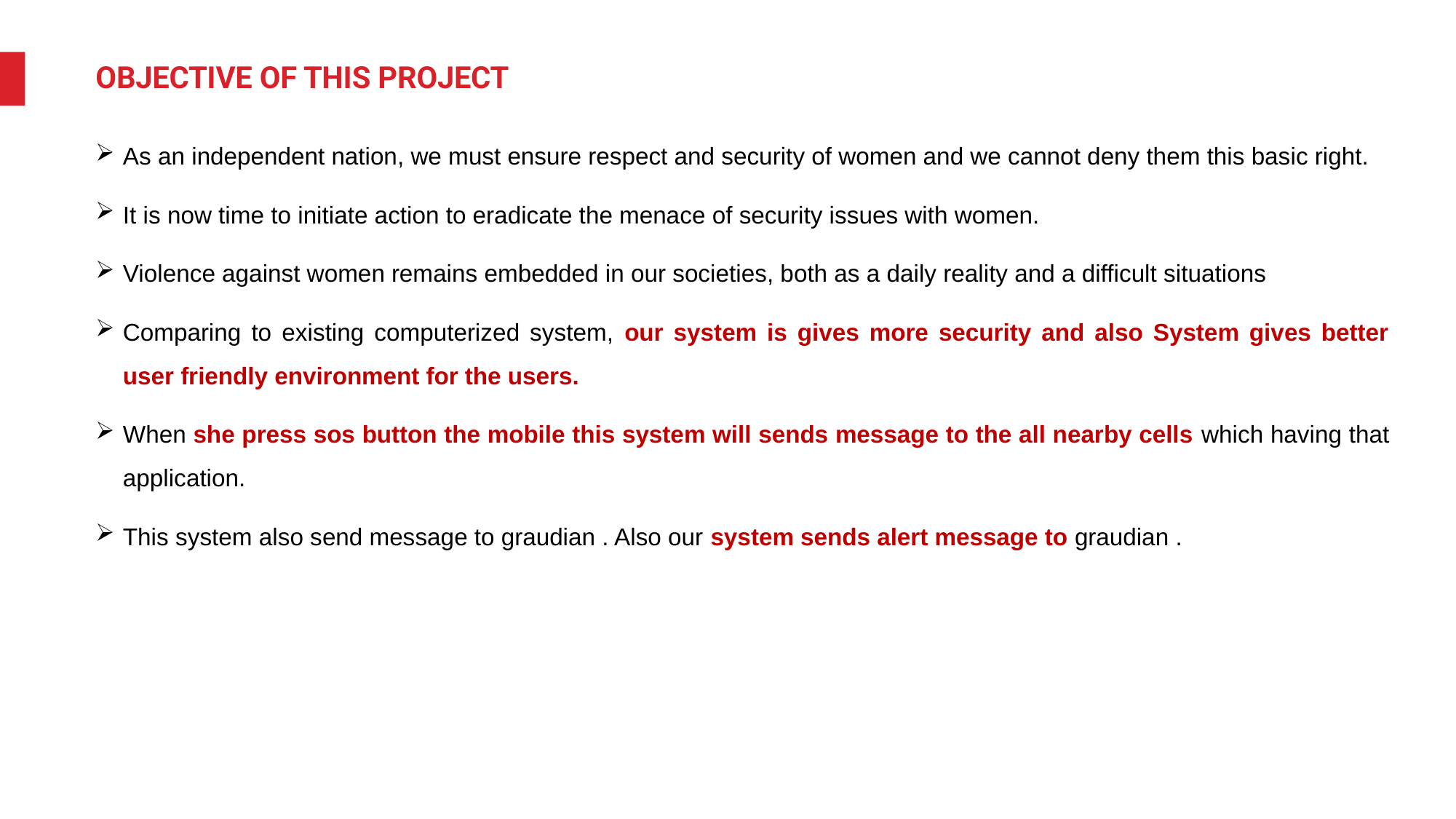

# OBJECTIVE OF THIS PROJECT

As an independent nation, we must ensure respect and security of women and we cannot deny them this basic right.
It is now time to initiate action to eradicate the menace of security issues with women.
Violence against women remains embedded in our societies, both as a daily reality and a difficult situations
Comparing to existing computerized system, our system is gives more security and also System gives better user friendly environment for the users.
When she press sos button the mobile this system will sends message to the all nearby cells which having that application.
This system also send message to graudian . Also our system sends alert message to graudian .